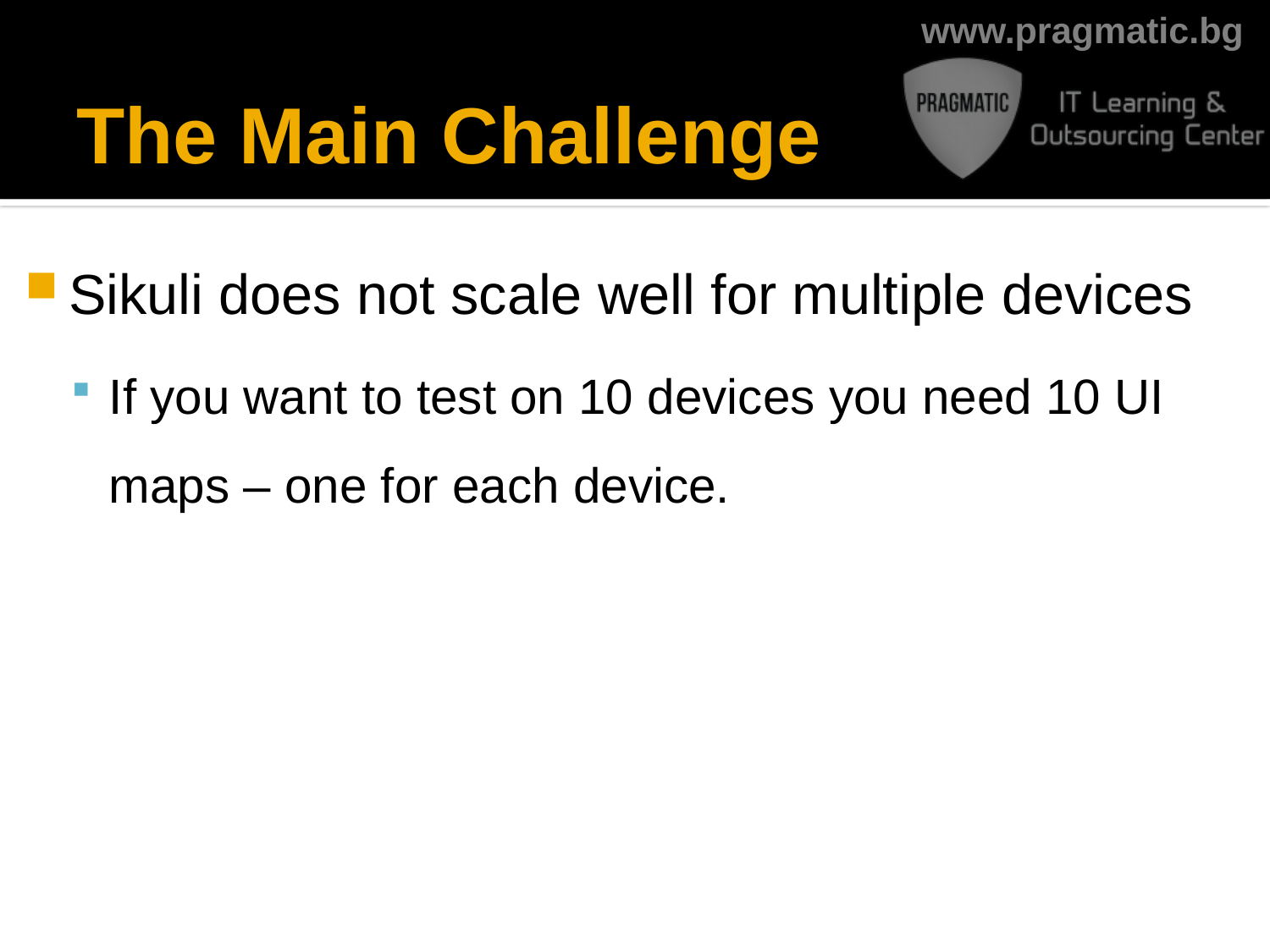

# The Main Challenge
Sikuli does not scale well for multiple devices
If you want to test on 10 devices you need 10 UI maps – one for each device.